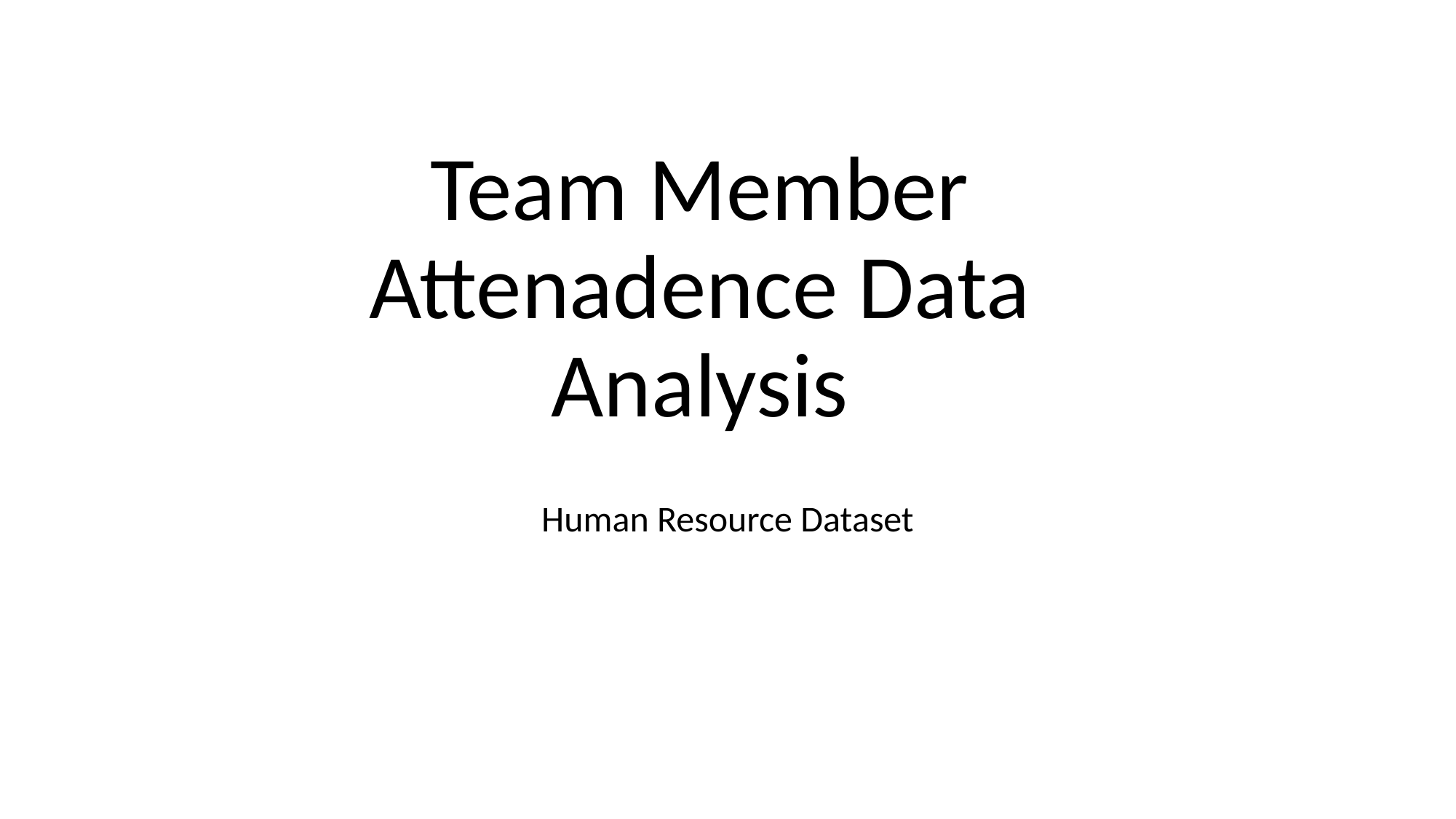

# Team Member Attenadence Data Analysis
Human Resource Dataset